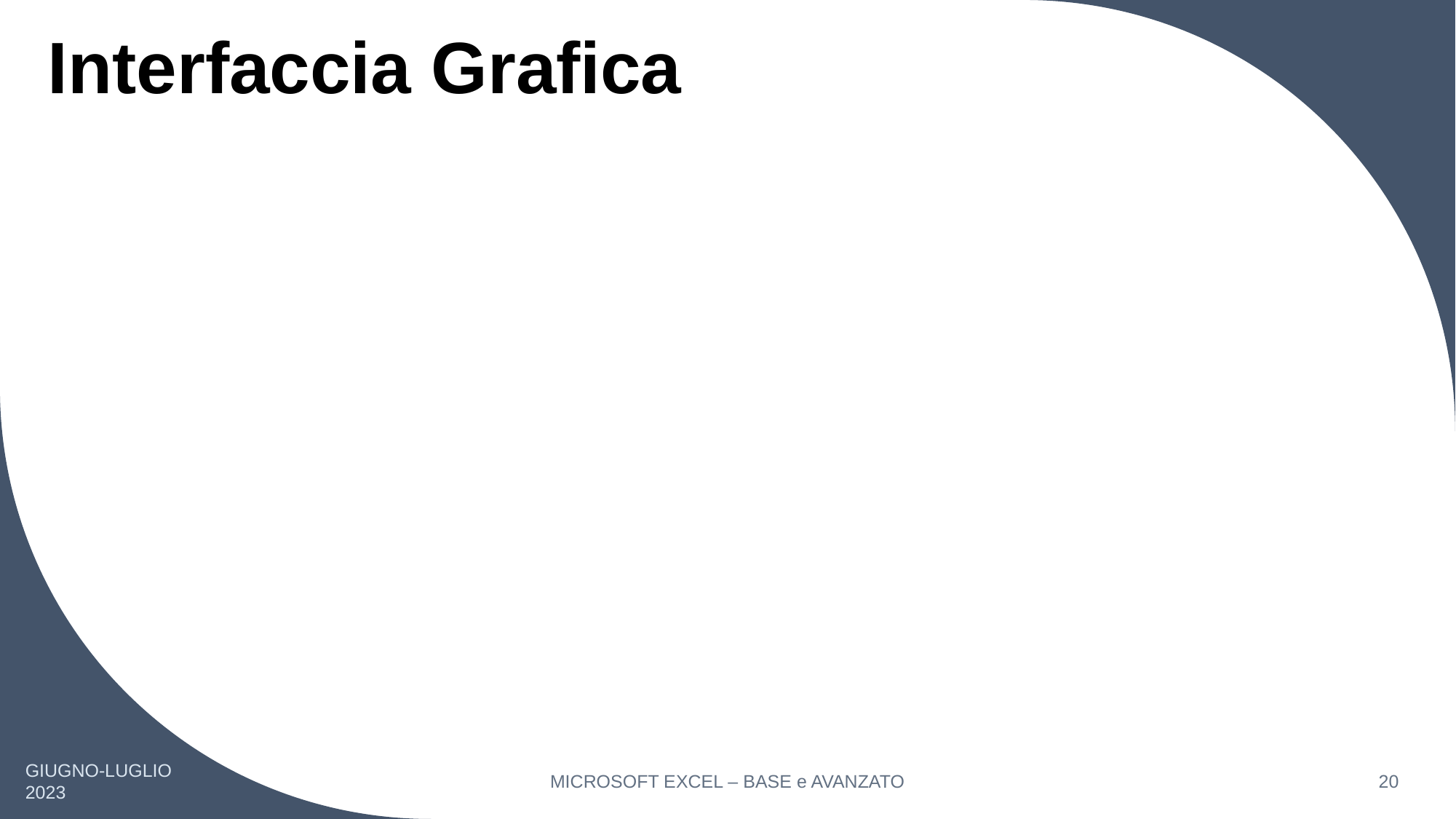

# Interfaccia Grafica

GIUGNO-LUGLIO 2023
MICROSOFT EXCEL – BASE e AVANZATO
20